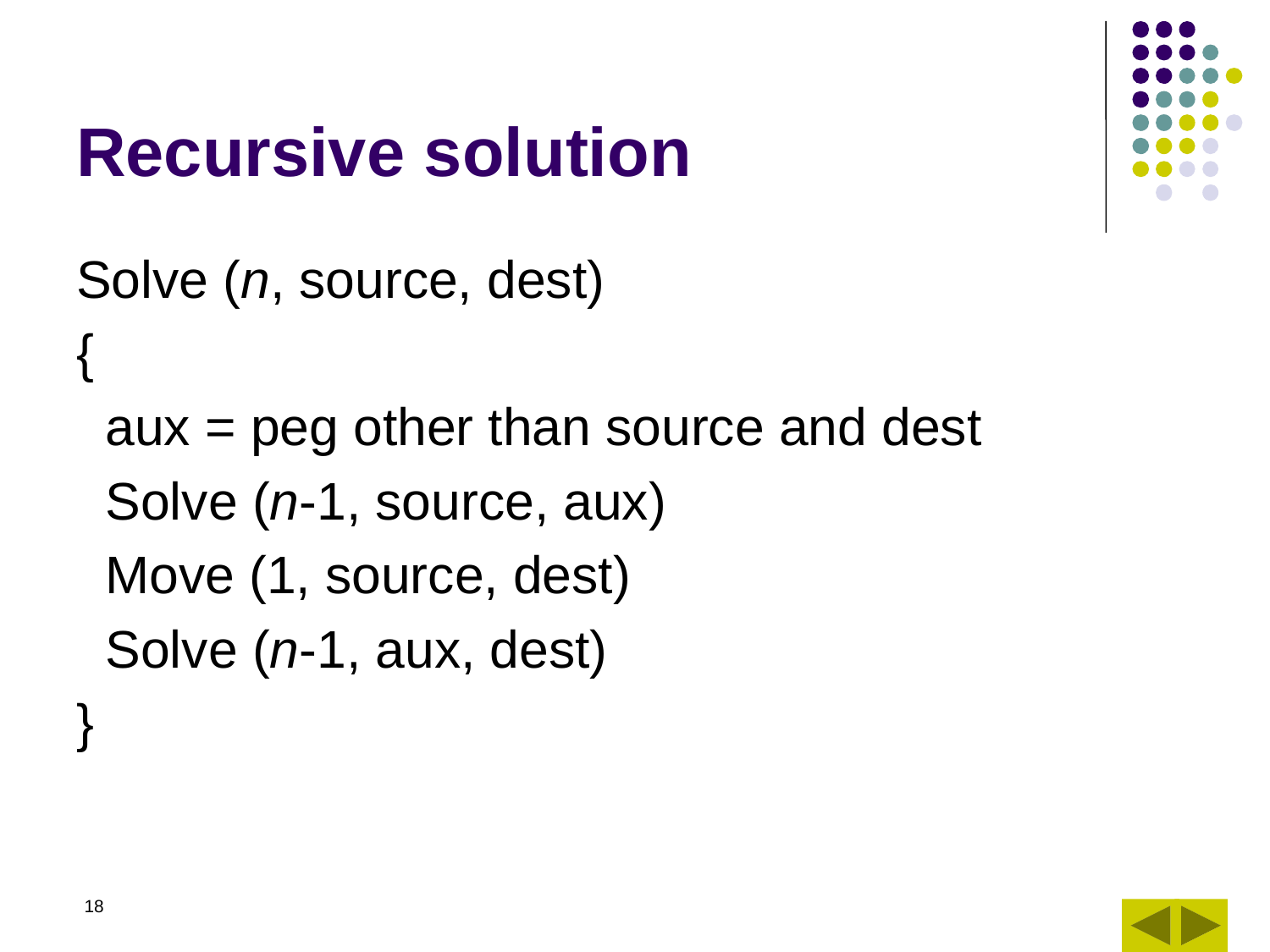

# Recursive solution
Solve (n, source, dest)
{
  aux = peg other than source and dest
  Solve (n-1, source, aux)
  Move (1, source, dest)
  Solve (n-1, aux, dest)
}
18